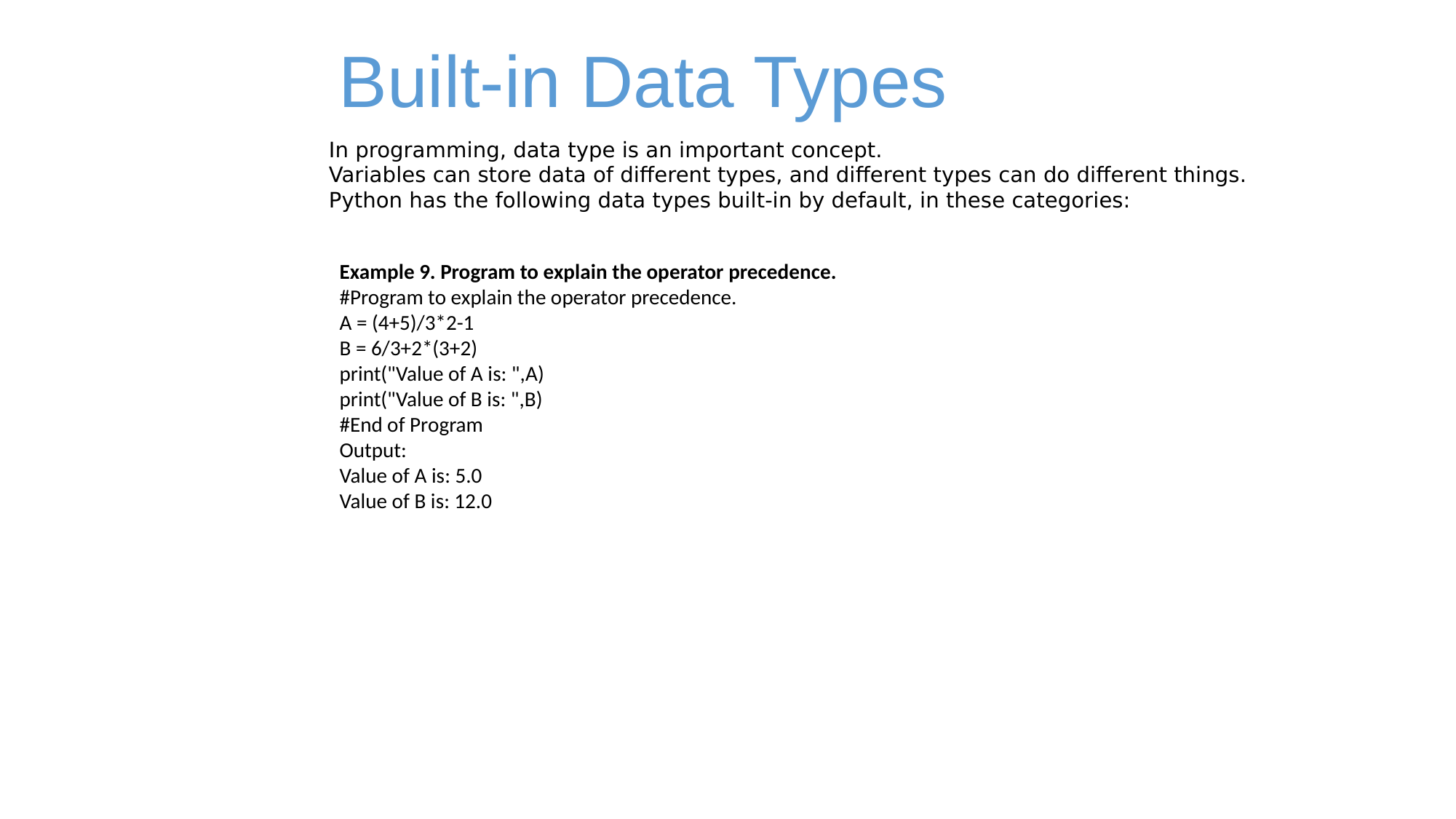

Built-in Data Types
In programming, data type is an important concept.
Variables can store data of different types, and different types can do different things.
Python has the following data types built-in by default, in these categories:

Example 9. Program to explain the operator precedence.
#Program to explain the operator precedence.
A = (4+5)/3*2-1
B = 6/3+2*(3+2)
print("Value of A is: ",A)
print("Value of B is: ",B)
#End of Program
Output:
Value of A is: 5.0
Value of B is: 12.0